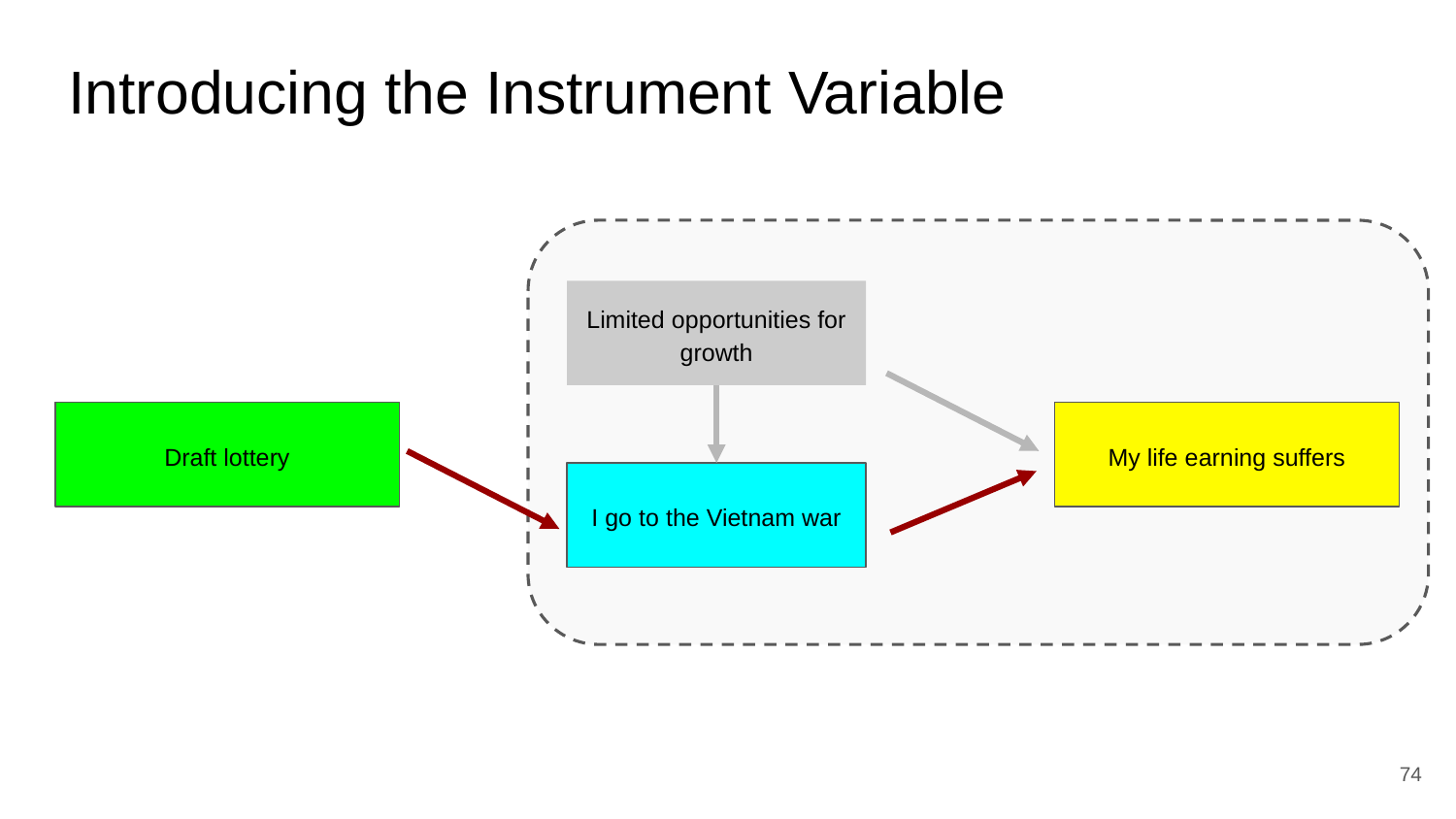

Introducing the Instrument Variable

Limited opportunities for growth
Draft lottery

My life earning suffers
I go to the Vietnam war
74